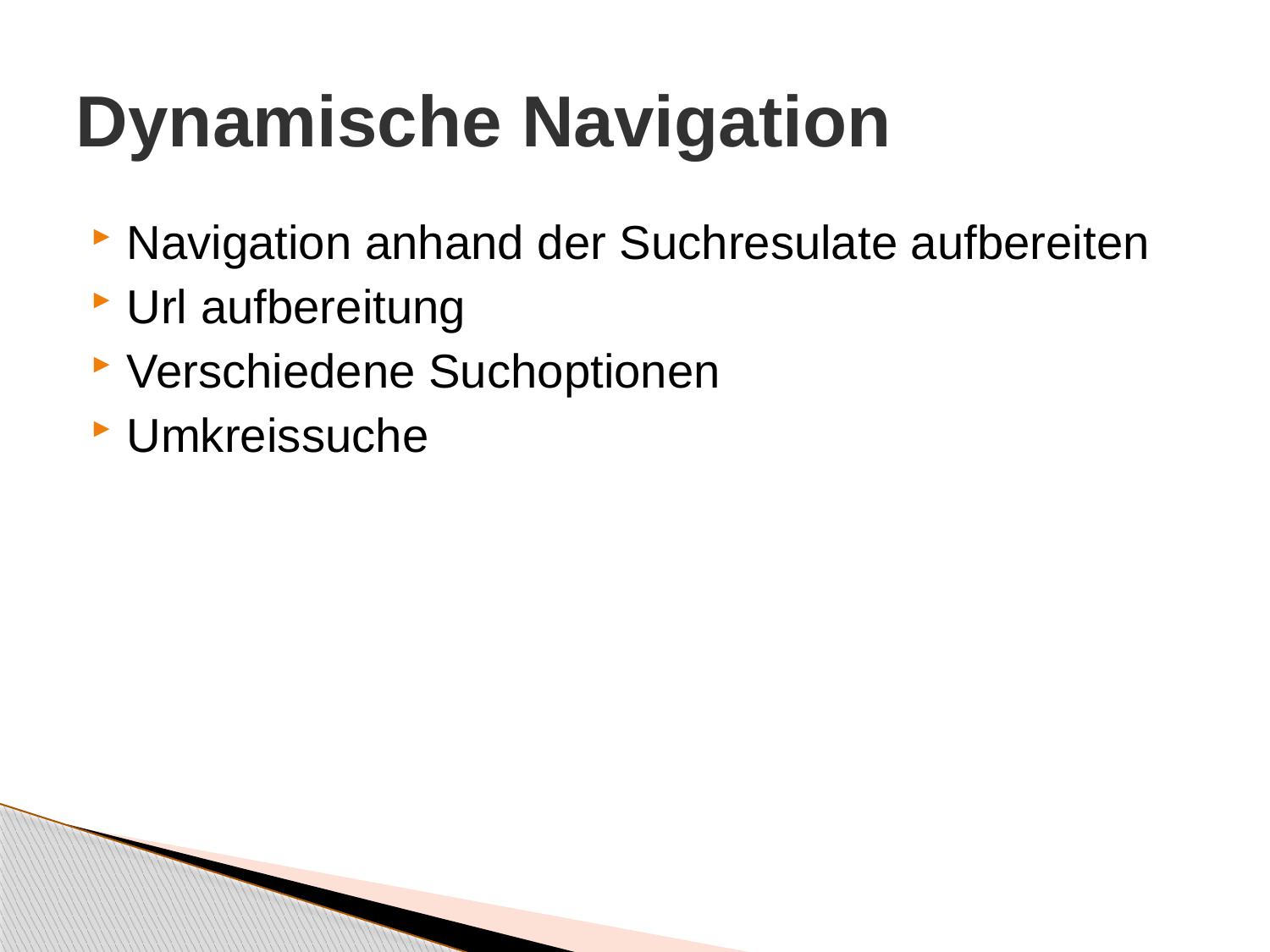

# Dynamische Navigation
Navigation anhand der Suchresulate aufbereiten
Url aufbereitung
Verschiedene Suchoptionen
Umkreissuche